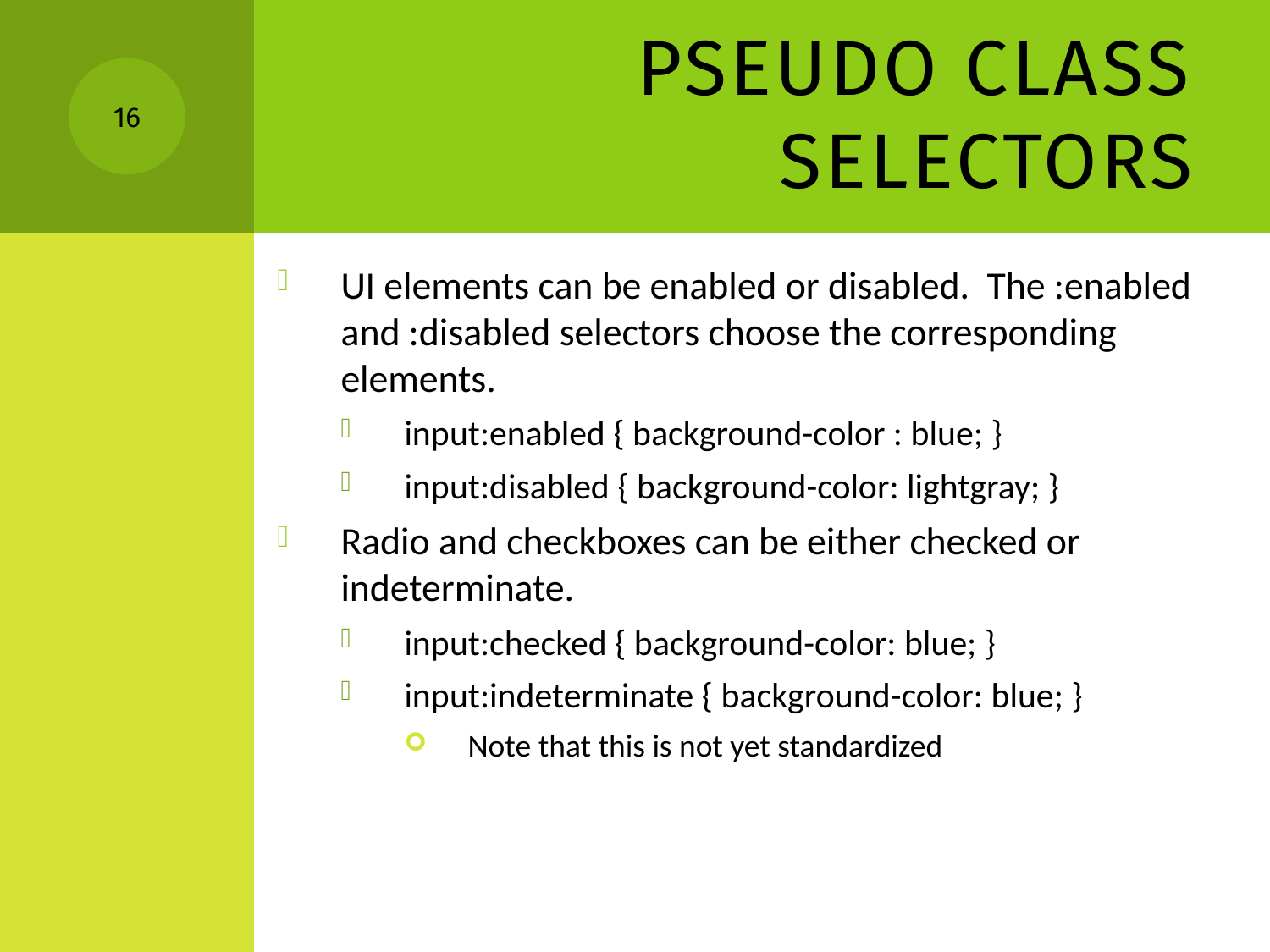

# Pseudo Class Selectors
16
UI elements can be enabled or disabled.  The :enabled and :disabled selectors choose the corresponding elements.
input:enabled { background-color : blue; }
input:disabled { background-color: lightgray; }
Radio and checkboxes can be either checked or indeterminate.
input:checked { background-color: blue; }
input:indeterminate { background-color: blue; }
Note that this is not yet standardized